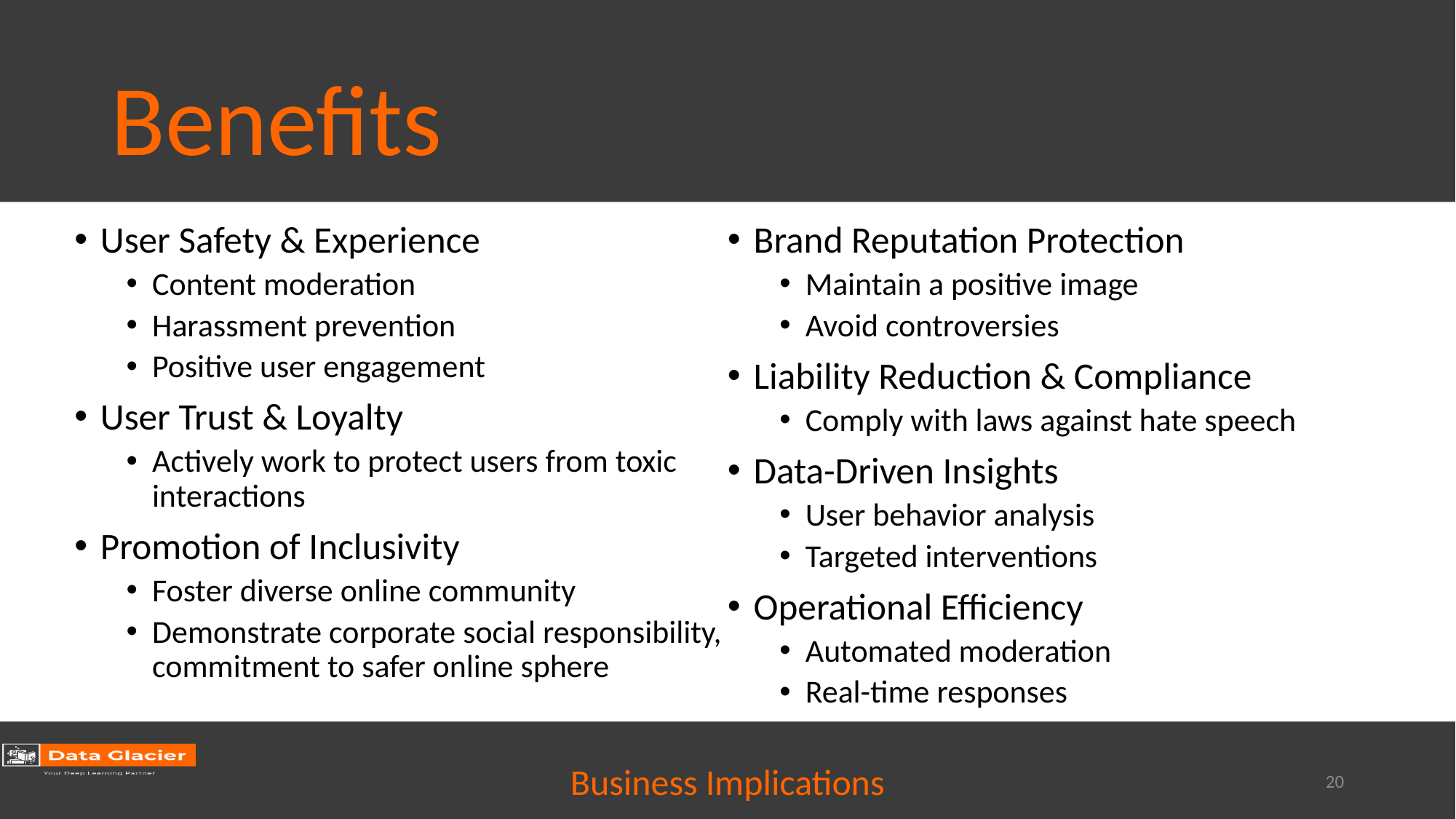

# Benefits
User Safety & Experience
Content moderation
Harassment prevention
Positive user engagement
User Trust & Loyalty
Actively work to protect users from toxic interactions
Promotion of Inclusivity
Foster diverse online community
Demonstrate corporate social responsibility, commitment to safer online sphere
Brand Reputation Protection
Maintain a positive image
Avoid controversies
Liability Reduction & Compliance
Comply with laws against hate speech
Data-Driven Insights
User behavior analysis
Targeted interventions
Operational Efficiency
Automated moderation
Real-time responses
Business Implications
20